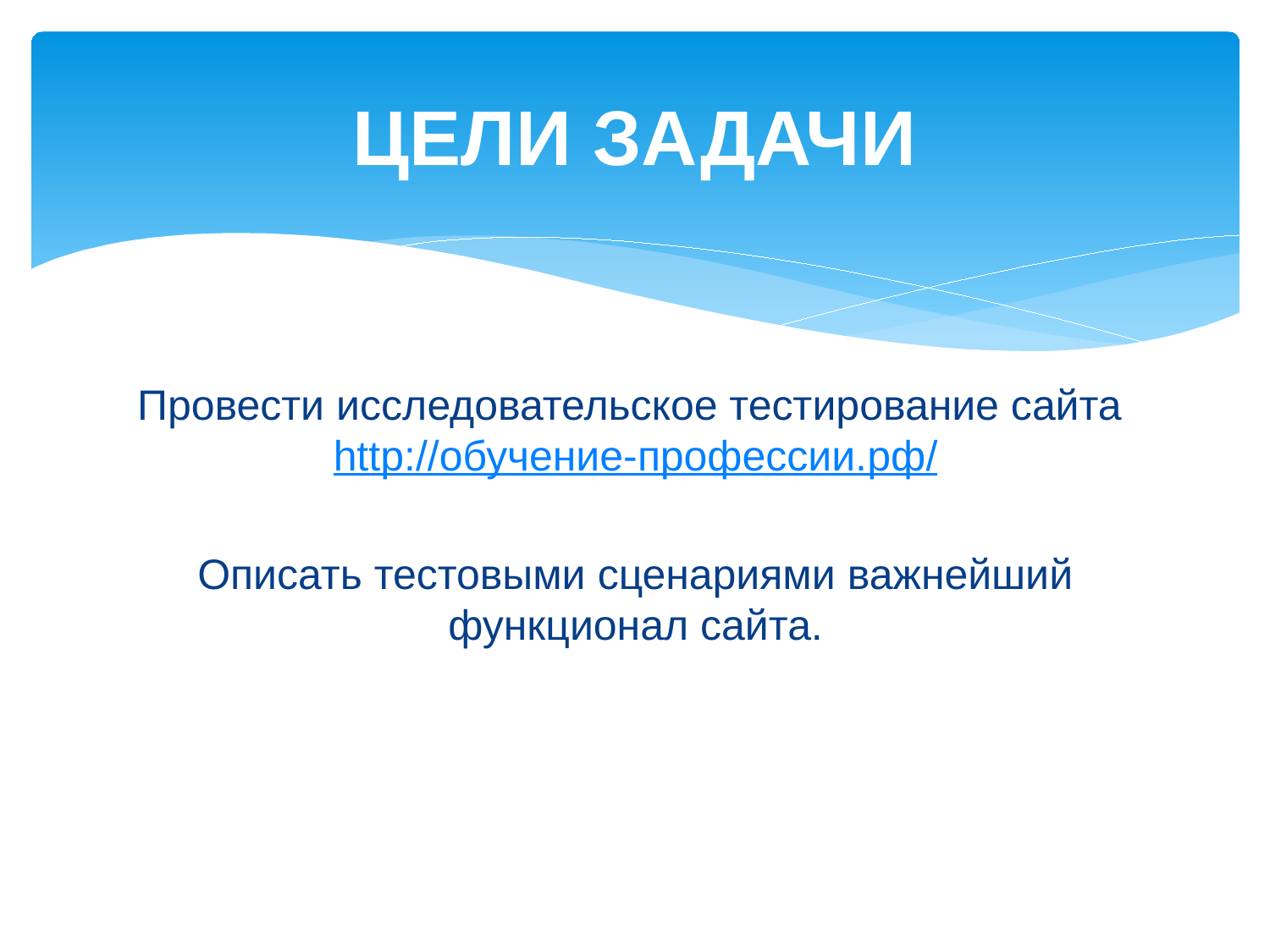

# ЦЕЛИ ЗАДАЧИ
Провести исследовательское тестирование сайта http://обучение-профессии.рф/

Описать тестовыми сценариями важнейший функционал сайта.